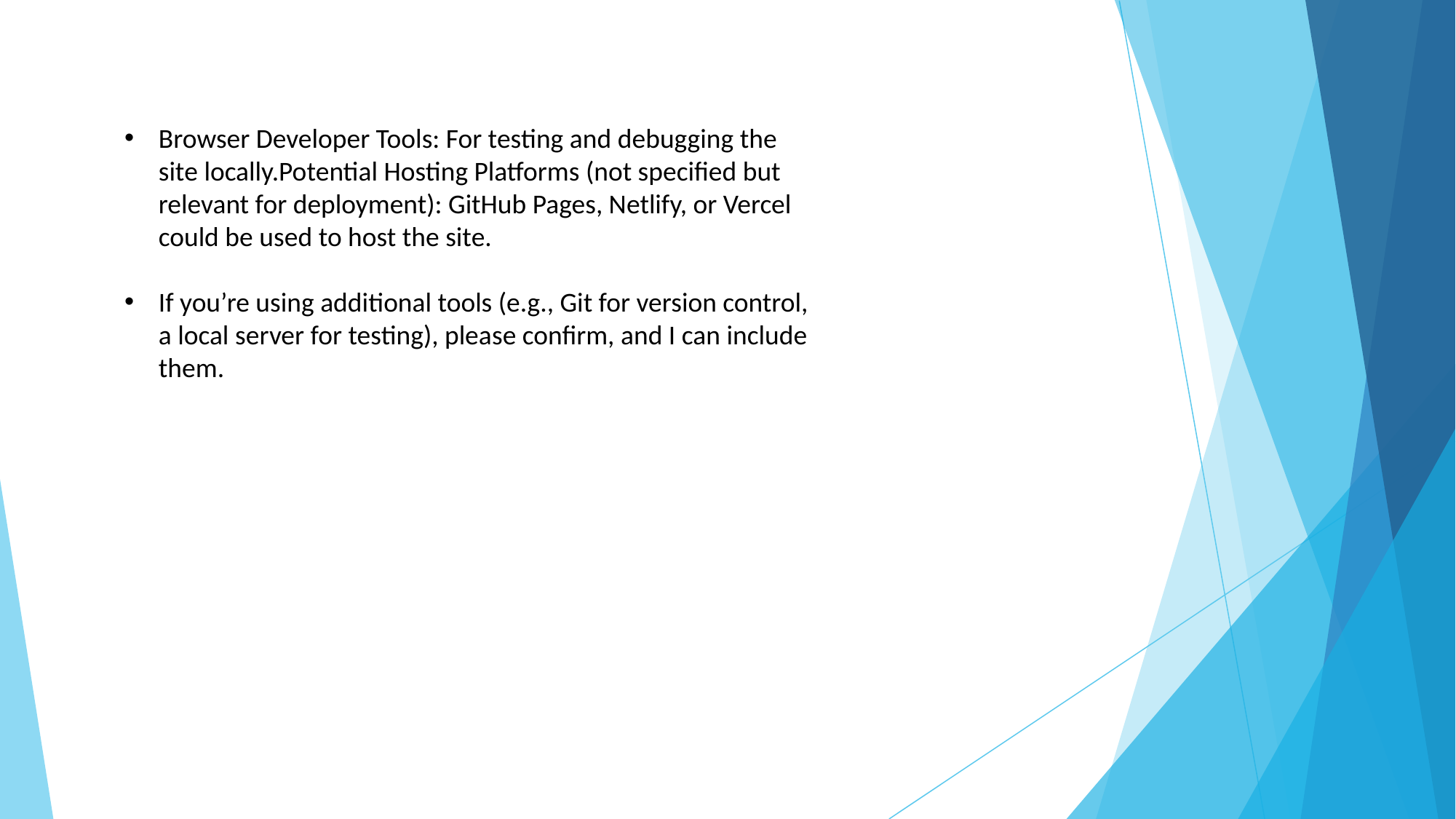

Browser Developer Tools: For testing and debugging the site locally.Potential Hosting Platforms (not specified but relevant for deployment): GitHub Pages, Netlify, or Vercel could be used to host the site.

If you’re using additional tools (e.g., Git for version control, a local server for testing), please confirm, and I can include them.